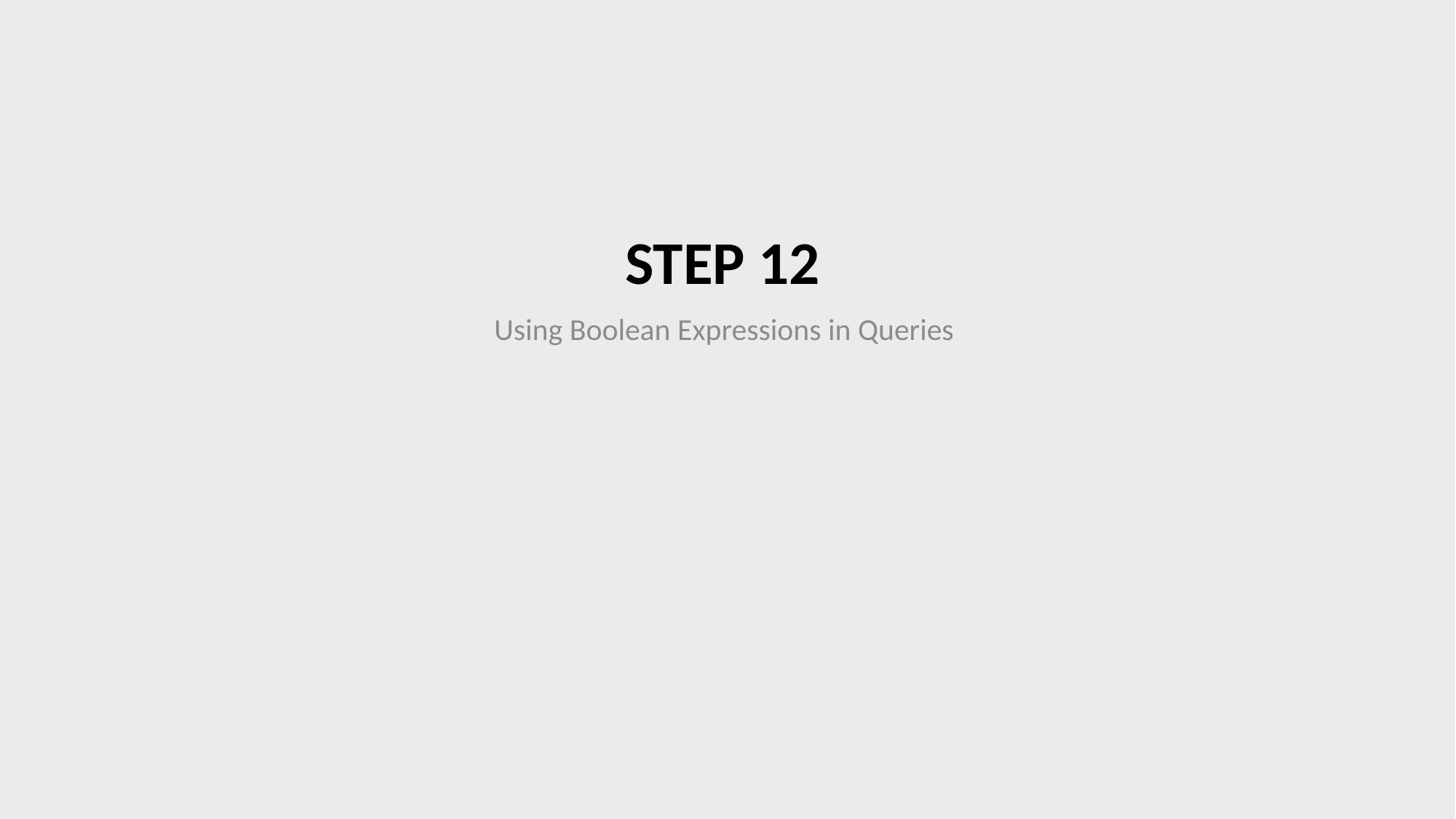

# Step 12
Using Boolean Expressions in Queries